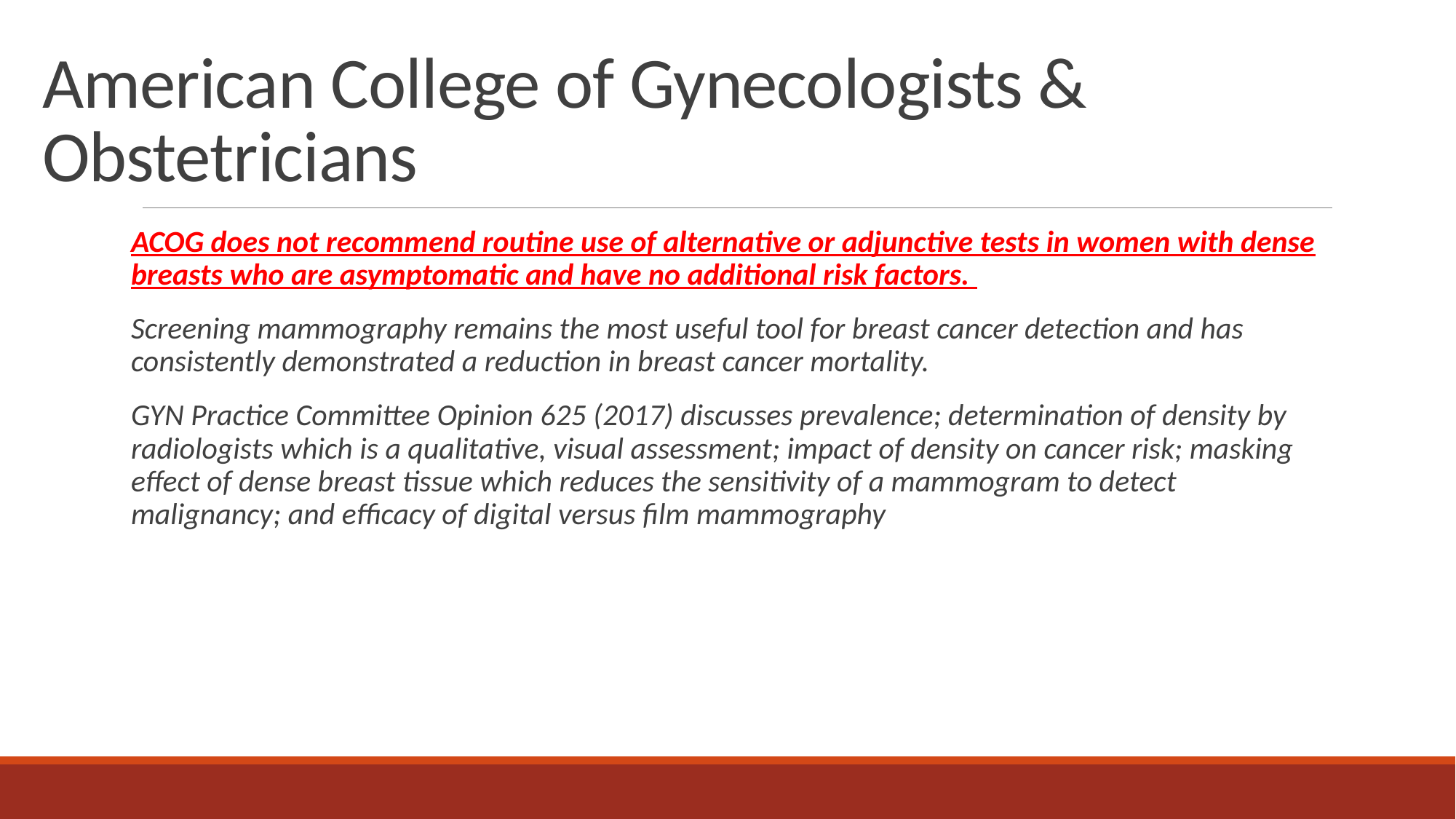

# American College of Gynecologists & Obstetricians
ACOG does not recommend routine use of alternative or adjunctive tests in women with dense breasts who are asymptomatic and have no additional risk factors.
Screening mammography remains the most useful tool for breast cancer detection and has consistently demonstrated a reduction in breast cancer mortality.
GYN Practice Committee Opinion 625 (2017) discusses prevalence; determination of density by radiologists which is a qualitative, visual assessment; impact of density on cancer risk; masking effect of dense breast tissue which reduces the sensitivity of a mammogram to detect malignancy; and efficacy of digital versus film mammography